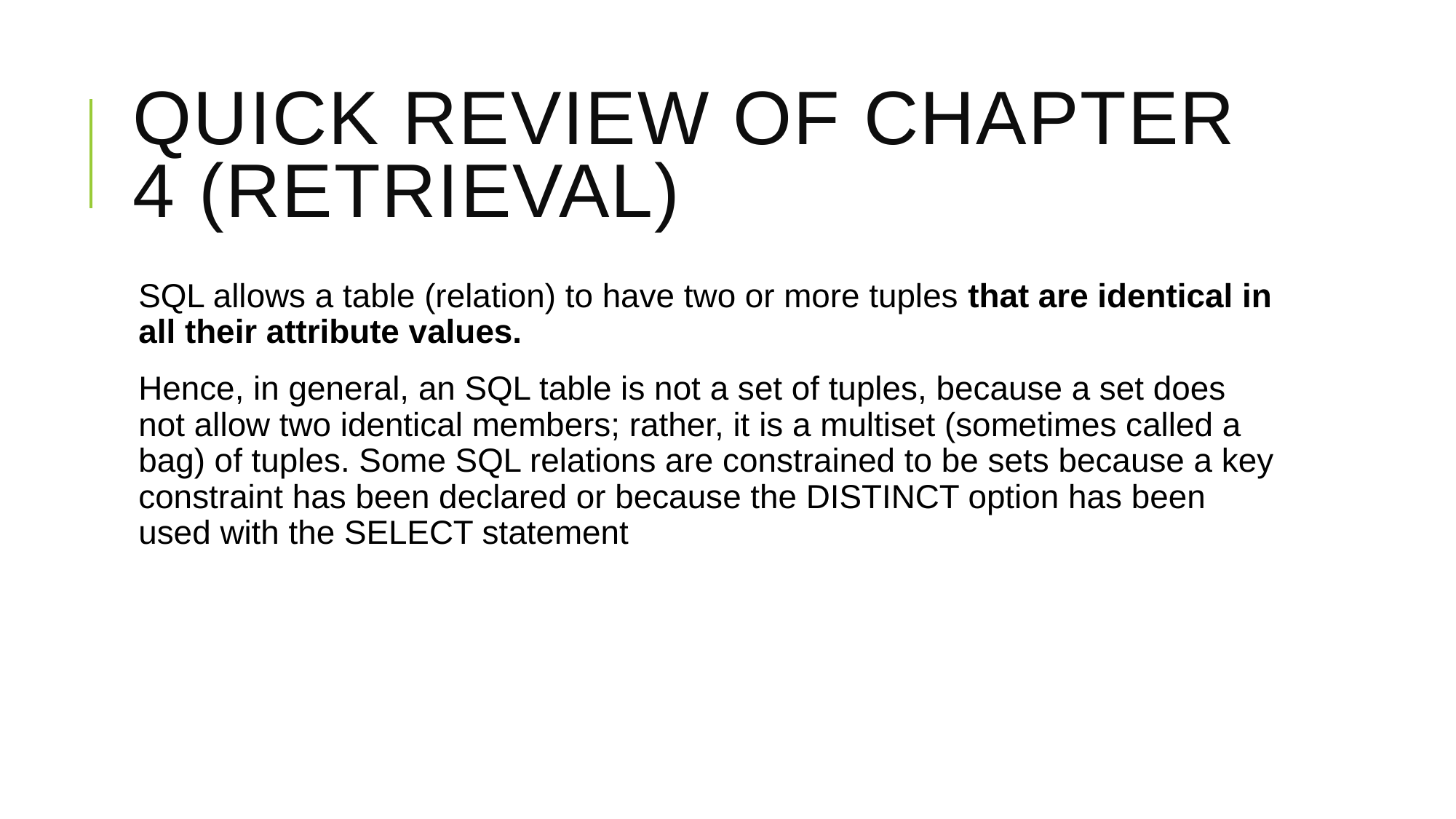

# Quick review of chapter 4 (Retrieval)
SQL allows a table (relation) to have two or more tuples that are identical in all their attribute values.
Hence, in general, an SQL table is not a set of tuples, because a set does not allow two identical members; rather, it is a multiset (sometimes called a bag) of tuples. Some SQL relations are constrained to be sets because a key constraint has been declared or because the DISTINCT option has been used with the SELECT statement